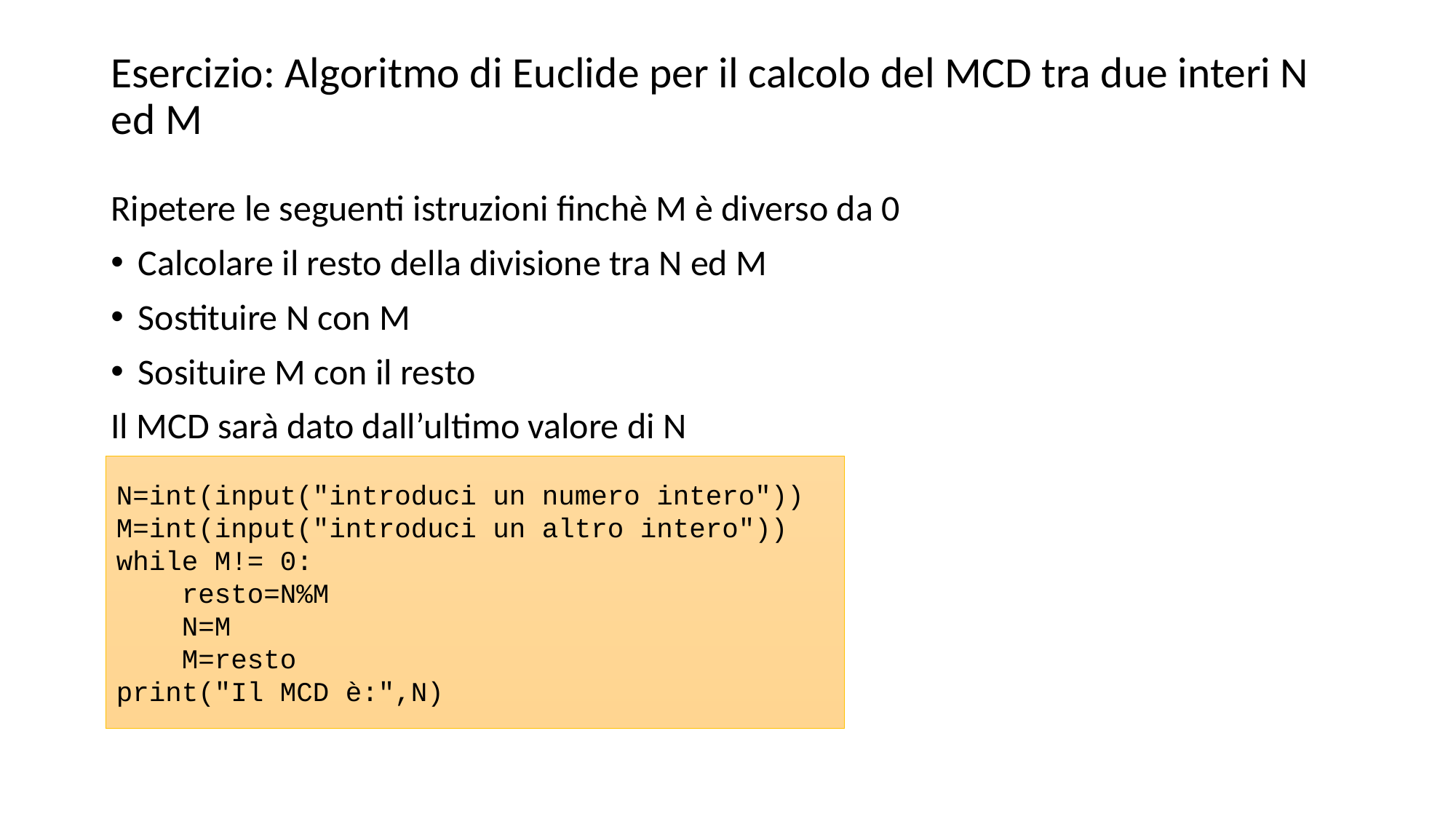

# Esercizio: Algoritmo di Euclide per il calcolo del MCD tra due interi N ed M
Ripetere le seguenti istruzioni finchè M è diverso da 0
Calcolare il resto della divisione tra N ed M
Sostituire N con M
Sosituire M con il resto
Il MCD sarà dato dall’ultimo valore di N
N=int(input("introduci un numero intero"))
M=int(input("introduci un altro intero"))
while M!= 0:
    resto=N%M
    N=M
    M=resto
print("Il MCD è:",N)